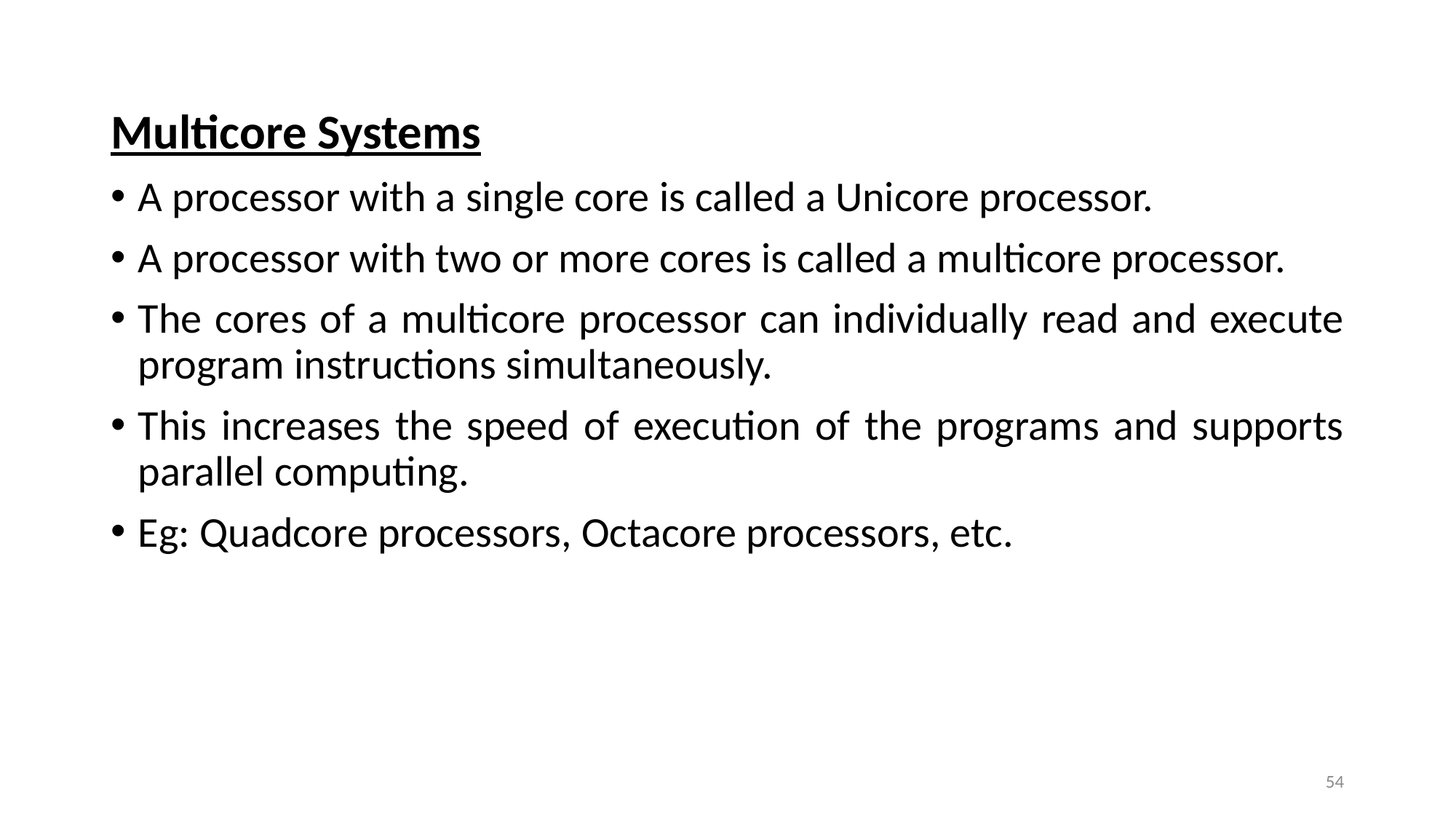

Multicore Systems
A processor with a single core is called a Unicore processor.
A processor with two or more cores is called a multicore processor.
The cores of a multicore processor can individually read and execute program instructions simultaneously.
This increases the speed of execution of the programs and supports parallel computing.
Eg: Quadcore processors, Octacore processors, etc.
54